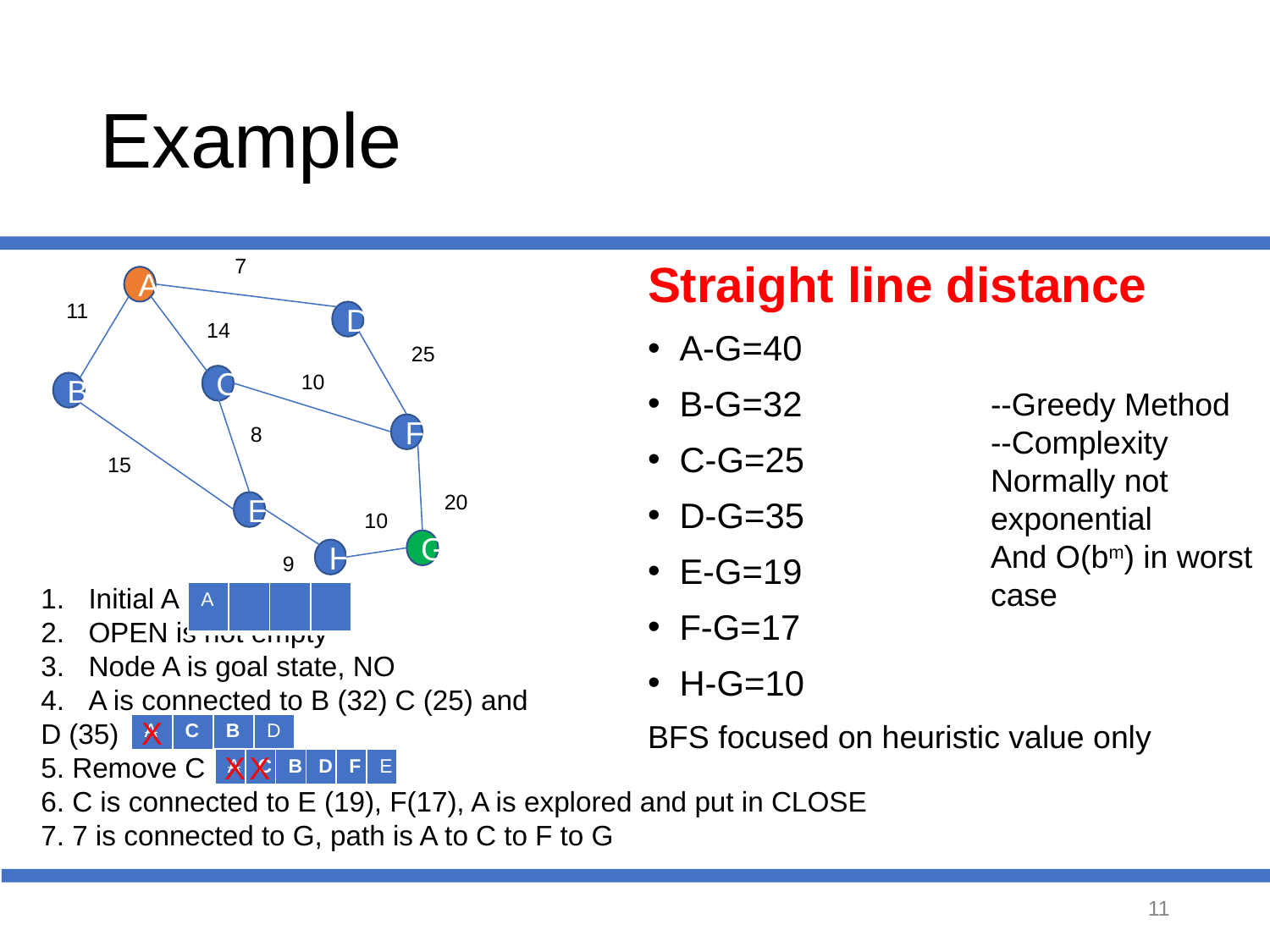

# Example
7
A
11
D
14
25
10
C
B
F
8
15
20
E
10
G
H
9
Straight line distance
A-G=40
B-G=32
C-G=25
D-G=35
E-G=19
F-G=17
H-G=10
BFS focused on heuristic value only

--Greedy Method
--Complexity
Normally not exponential
And O(bm) in worst case

Initial A
OPEN is not empty
Node A is goal state, NO
A is connected to B (32) C (25) and
D (35)
5. Remove C
6. C is connected to E (19), F(17), A is explored and put in CLOSE
7. 7 is connected to G, path is A to C to F to G

| A |  |  |  |
| --- | --- | --- | --- |
X
| A | C | B | D |
| --- | --- | --- | --- |
X
X
| A | C | B | D | F | E |
| --- | --- | --- | --- | --- | --- |
11